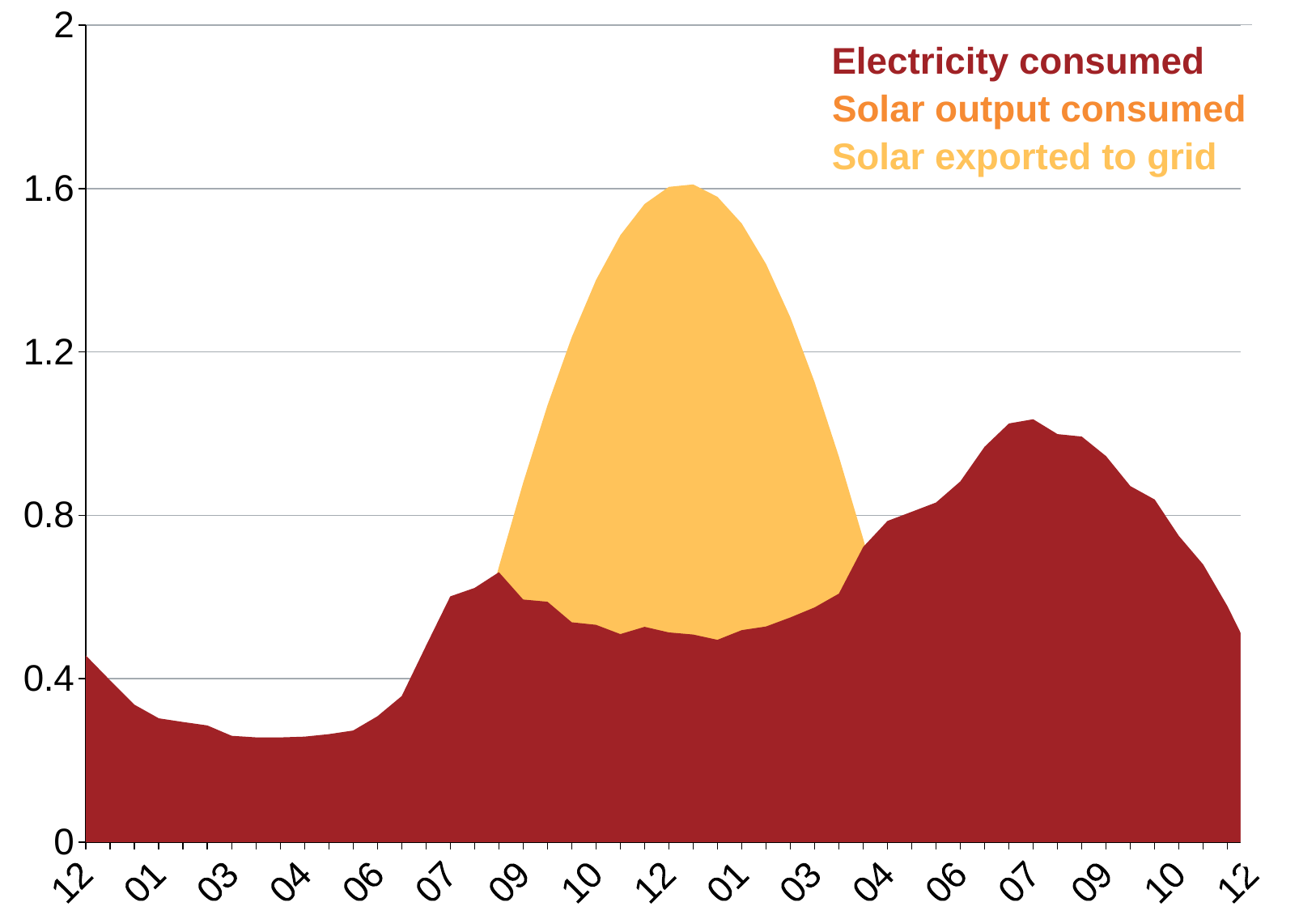

### Chart

| Category | Consumption | Solar PV (2 kW)2 | Solar PV (2 kW)4 |
|---|---|---|---|
| 0 | 0.45661307838524556 | None | None |
| 2.0833333333333332E-2 | 0.3954631478524589 | None | None |
| 4.1666666666666664E-2 | 0.336148282021858 | None | None |
| 6.25E-2 | 0.3029701174125684 | None | None |
| 8.3333333333333301E-2 | 0.293878651693989 | None | None |
| 0.104166666666667 | 0.2854849500081968 | None | None |
| 0.125 | 0.25997324843169384 | None | None |
| 0.14583333333333301 | 0.25624133125409826 | None | None |
| 0.16666666666666599 | 0.25616935024043697 | None | None |
| 0.1875 | 0.2579734256174865 | None | None |
| 0.20833333333333301 | 0.2641408411338798 | None | None |
| 0.22916666666666599 | 0.2730566757896174 | 0.0 | None |
| 0.25 | 0.30794810392349736 | 0.0022151555450386482 | 0.0022151555450386482 |
| 0.27083333333333298 | 0.35750719628142075 | 0.04129479774635796 | 0.04129479774635796 |
| 0.29166666666666602 | 0.48056095095901574 | 0.13075430993321535 | 0.13075430993321535 |
| 0.3125 | 0.6015003354781417 | 0.26858335627374913 | 0.26858335627374913 |
| 0.33333333333333298 | 0.6221624914371585 | 0.4592351124242763 | 0.4592351124242763 |
| 0.35416666666666602 | 0.6606163672786888 | 0.67383156393194 | 0.6606163672786888 |
| 0.375 | 0.593641450571038 | 0.8798112932749238 | 0.593641450571038 |
| 0.39583333333333298 | 0.5882963258934426 | 1.0690508348890881 | 0.5882963258934426 |
| 0.41666666666666602 | 0.5379670509863387 | 1.2359391479846857 | 0.5379670509863387 |
| 0.4375 | 0.5318644731120217 | 1.3759958488950685 | 0.5318644731120217 |
| 0.45833333333333298 | 0.5091126436830598 | 1.4856728470585634 | 0.5091126436830598 |
| 0.47916666666666602 | 0.5269123236912565 | 1.562293970079367 | 0.5269123236912565 |
| 0.5 | 0.5131534014453553 | 1.6040339979719649 | 0.5131534014453553 |
| 0.52083333333333304 | 0.5080740908224041 | 1.6099125596233326 | 0.5080740908224041 |
| 0.54166666666666596 | 0.49503899793989126 | 1.5797931169580295 | 0.49503899793989126 |
| 0.5625 | 0.5188239506420764 | 1.5143830081624234 | 0.5188239506420764 |
| 0.58333333333333304 | 0.527686875923497 | 1.4152340607823124 | 0.527686875923497 |
| 0.60416666666666596 | 0.5498559764234968 | 1.2847465983841848 | 0.5498559764234968 |
| 0.625 | 0.5743763962595627 | 1.1261843621581382 | 0.5743763962595627 |
| 0.64583333333333304 | 0.6080935774590166 | 0.9437178611935818 | 0.6080935774590166 |
| 0.66666666666666596 | 0.7224468361475413 | 0.7425500756090047 | 0.7224468361475413 |
| 0.6875 | 0.7860800547213117 | 0.529477023824877 | 0.529477023824877 |
| 0.70833333333333304 | 0.8086353631857919 | 0.3217873214341885 | 0.3217873214341885 |
| 0.72916666666666596 | 0.8312599954726773 | 0.16628737239484775 | 0.16628737239484775 |
| 0.75 | 0.882934939721311 | 0.06150574365595147 | 0.06150574365595147 |
| 0.77083333333333304 | 0.9678284991857927 | 0.008040291207643156 | 0.008040291207643156 |
| 0.79166666666666596 | 1.0248284825683067 | 0.0 | 0.0 |
| 0.8125 | 1.0352072386612028 | None | None |
| 0.83333333333333304 | 0.9986681806284148 | None | None |
| 0.85416666666666596 | 0.9927181705464483 | None | None |
| 0.875 | 0.9447723102459015 | None | None |
| 0.89583333333333304 | 0.8714322492349718 | None | None |
| 0.91666666666666596 | 0.8386539863387971 | None | None |
| 0.9375 | 0.7492575379508197 | None | None |
| 0.95833333333333304 | 0.6794382259726774 | None | None |
| 0.97916666666666596 | 0.5772904060628409 | None | None |
| 0 | 0.45661307838524556 | None | None |
Electricity consumed
Solar output consumed
Solar exported to grid